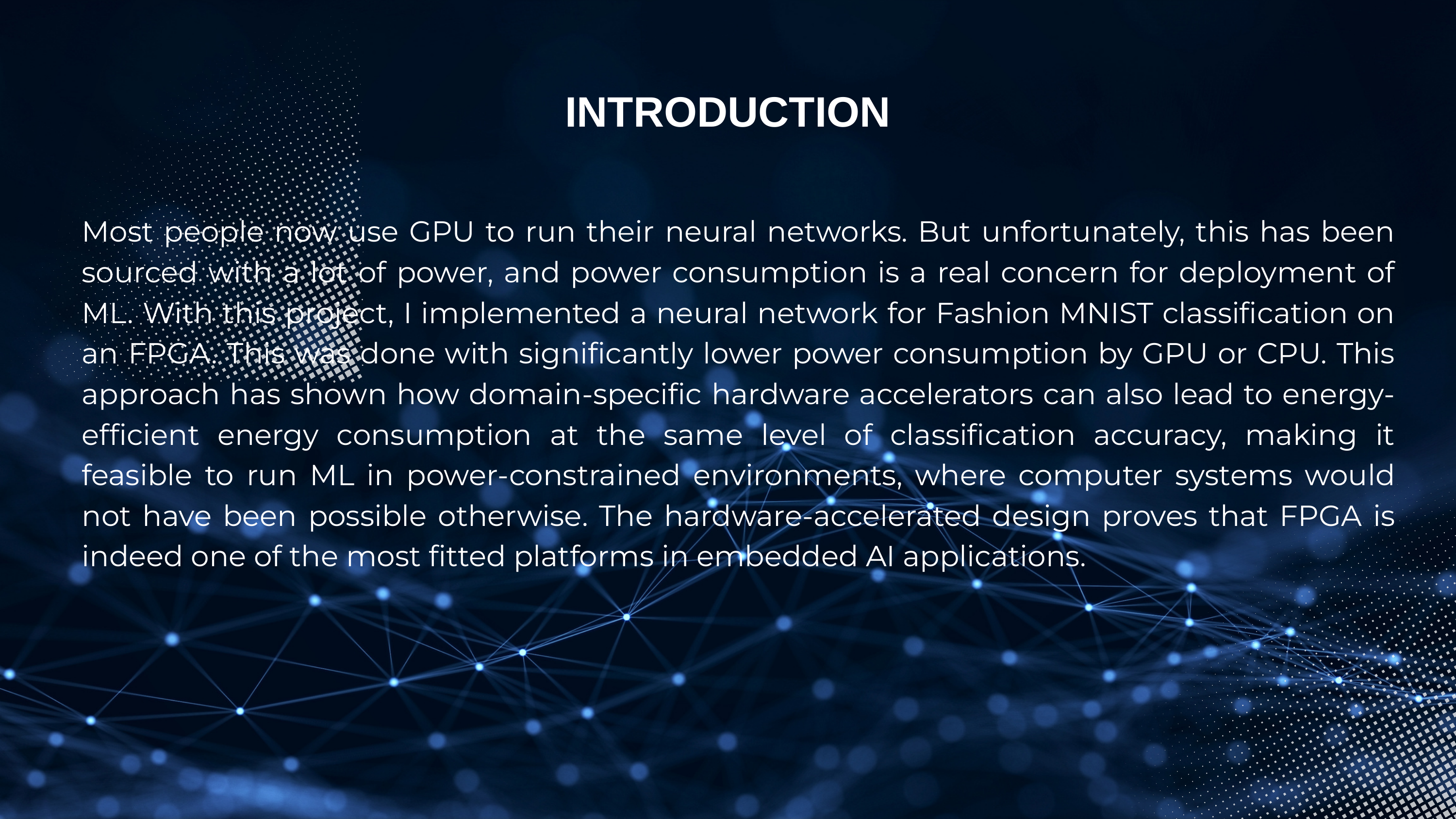

INTRODUCTION
Most people now use GPU to run their neural networks. But unfortunately, this has been sourced with a lot of power, and power consumption is a real concern for deployment of ML. With this project, I implemented a neural network for Fashion MNIST classification on an FPGA. This was done with significantly lower power consumption by GPU or CPU. This approach has shown how domain-specific hardware accelerators can also lead to energy-efficient energy consumption at the same level of classification accuracy, making it feasible to run ML in power-constrained environments, where computer systems would not have been possible otherwise. The hardware-accelerated design proves that FPGA is indeed one of the most fitted platforms in embedded AI applications.